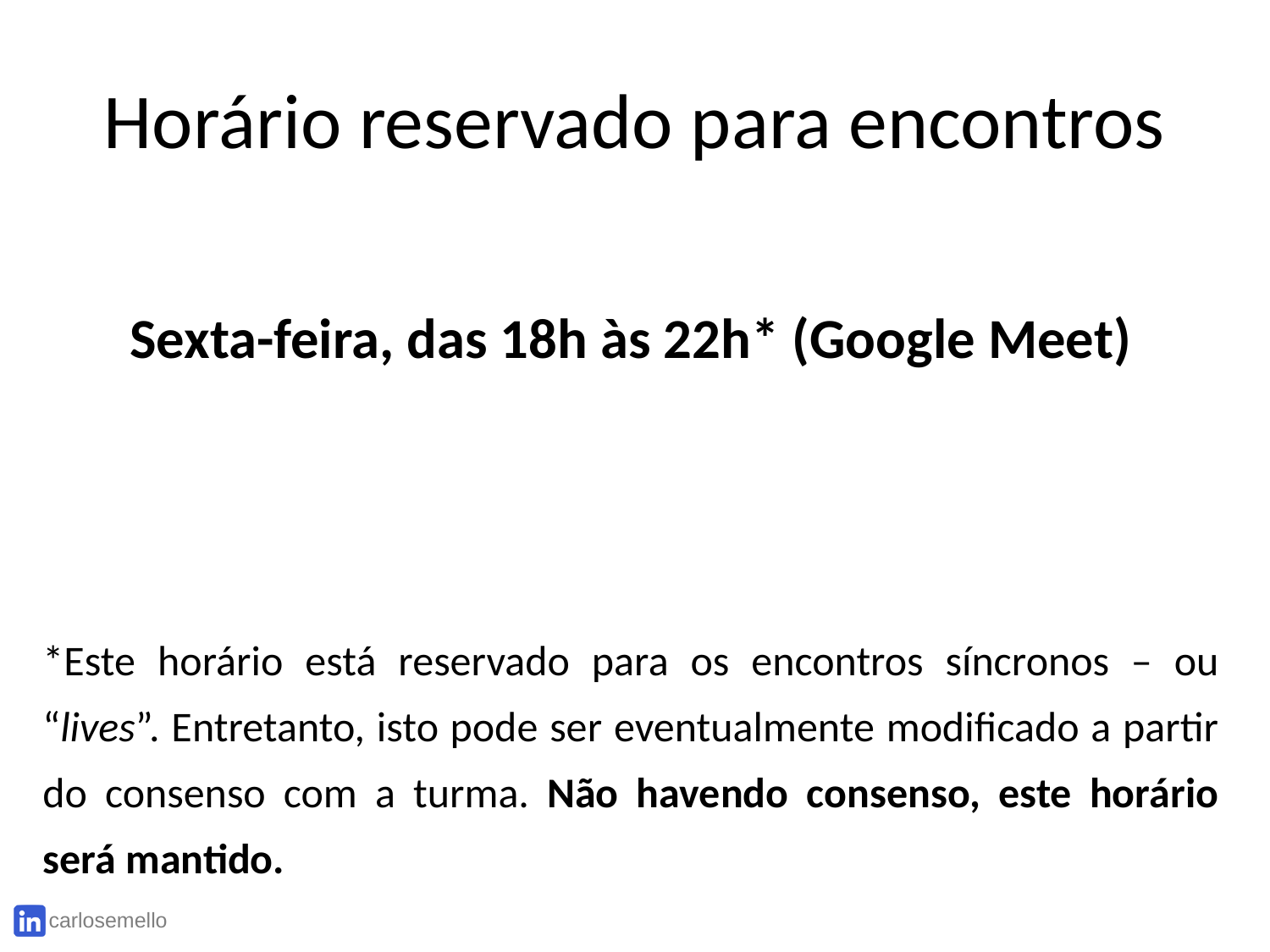

# Horário reservado para encontros
Sexta-feira, das 18h às 22h* (Google Meet)

*Este horário está reservado para os encontros síncronos – ou “lives”. Entretanto, isto pode ser eventualmente modificado a partir do consenso com a turma. Não havendo consenso, este horário será mantido.